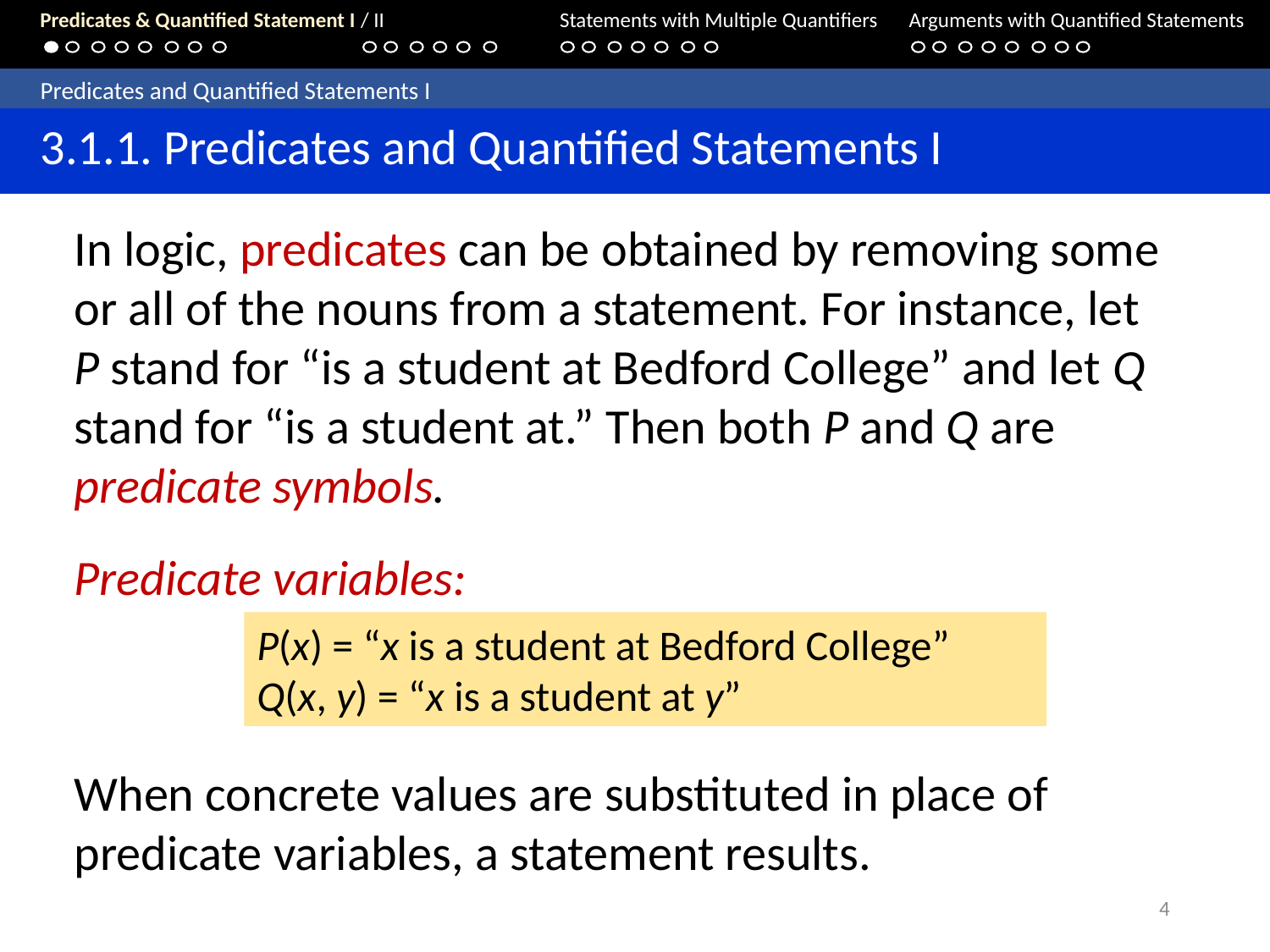

Predicates & Quantified Statement I / II	Statements with Multiple Quantifiers	Arguments with Quantified Statements

	Predicates and Quantified Statements I
	3.1.1. Predicates and Quantified Statements I
In logic, predicates can be obtained by removing some or all of the nouns from a statement. For instance, let P stand for “is a student at Bedford College” and let Q stand for “is a student at.” Then both P and Q are predicate symbols.
Predicate variables:
P(x) = “x is a student at Bedford College”
Q(x, y) = “x is a student at y”
When concrete values are substituted in place of predicate variables, a statement results.
4